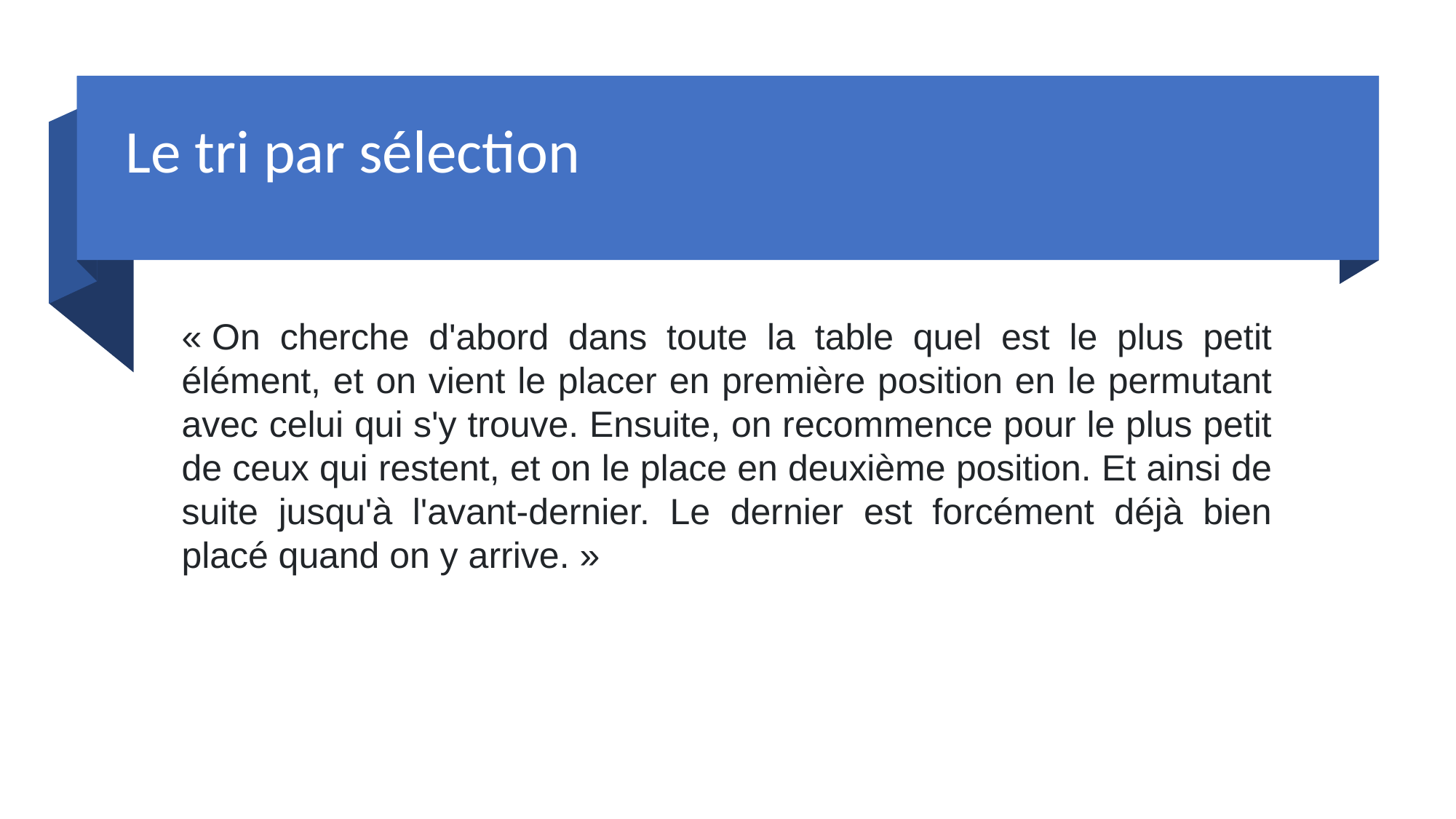

Le tri par sélection

« On cherche d'abord dans toute la table quel est le plus petit élément, et on vient le placer en première position en le permutant avec celui qui s'y trouve. Ensuite, on recommence pour le plus petit de ceux qui restent, et on le place en deuxième position. Et ainsi de suite jusqu'à l'avant-dernier. Le dernier est forcément déjà bien placé quand on y arrive. »